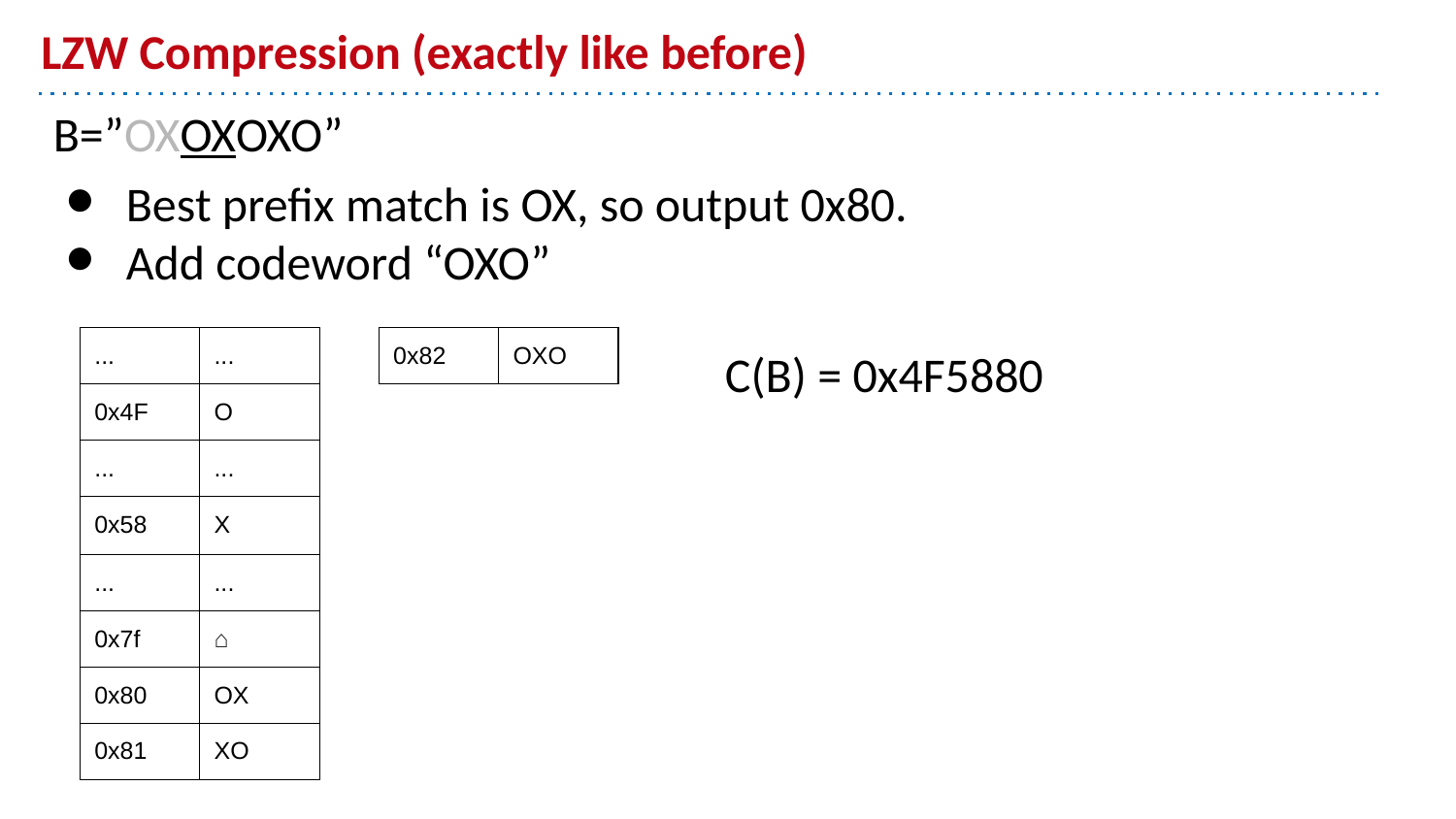

# LZW Compression (exactly like before)
B=”OXOXOXO”
Best prefix match is OX, so output 0x80.
Add codeword “OXO”

| ... | ... |
| --- | --- |
| 0x4F | O |
| ... | ... |
| 0x58 | X |
| ... | ... |
| 0x7f | ⌂ |
| 0x80 | OX |
| 0x81 | XO |
| 0x82 | OXO |
| --- | --- |
C(B) = 0x4F5880